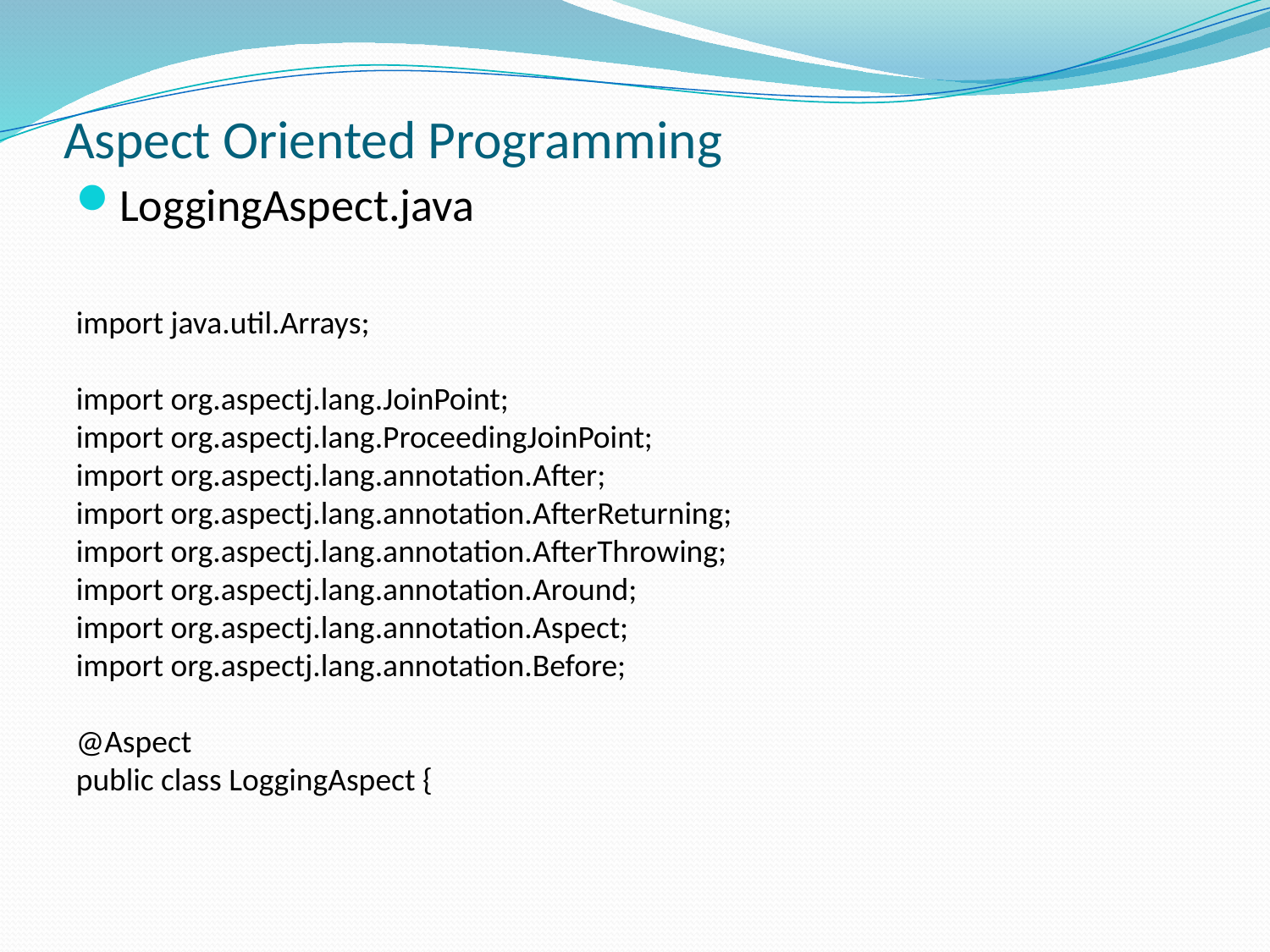

# Aspect Oriented Programming
LoggingAspect.java

import java.util.Arrays;

import org.aspectj.lang.JoinPoint;
import org.aspectj.lang.ProceedingJoinPoint;
import org.aspectj.lang.annotation.After;
import org.aspectj.lang.annotation.AfterReturning;
import org.aspectj.lang.annotation.AfterThrowing;
import org.aspectj.lang.annotation.Around;
import org.aspectj.lang.annotation.Aspect;
import org.aspectj.lang.annotation.Before;

@Aspect
public class LoggingAspect {